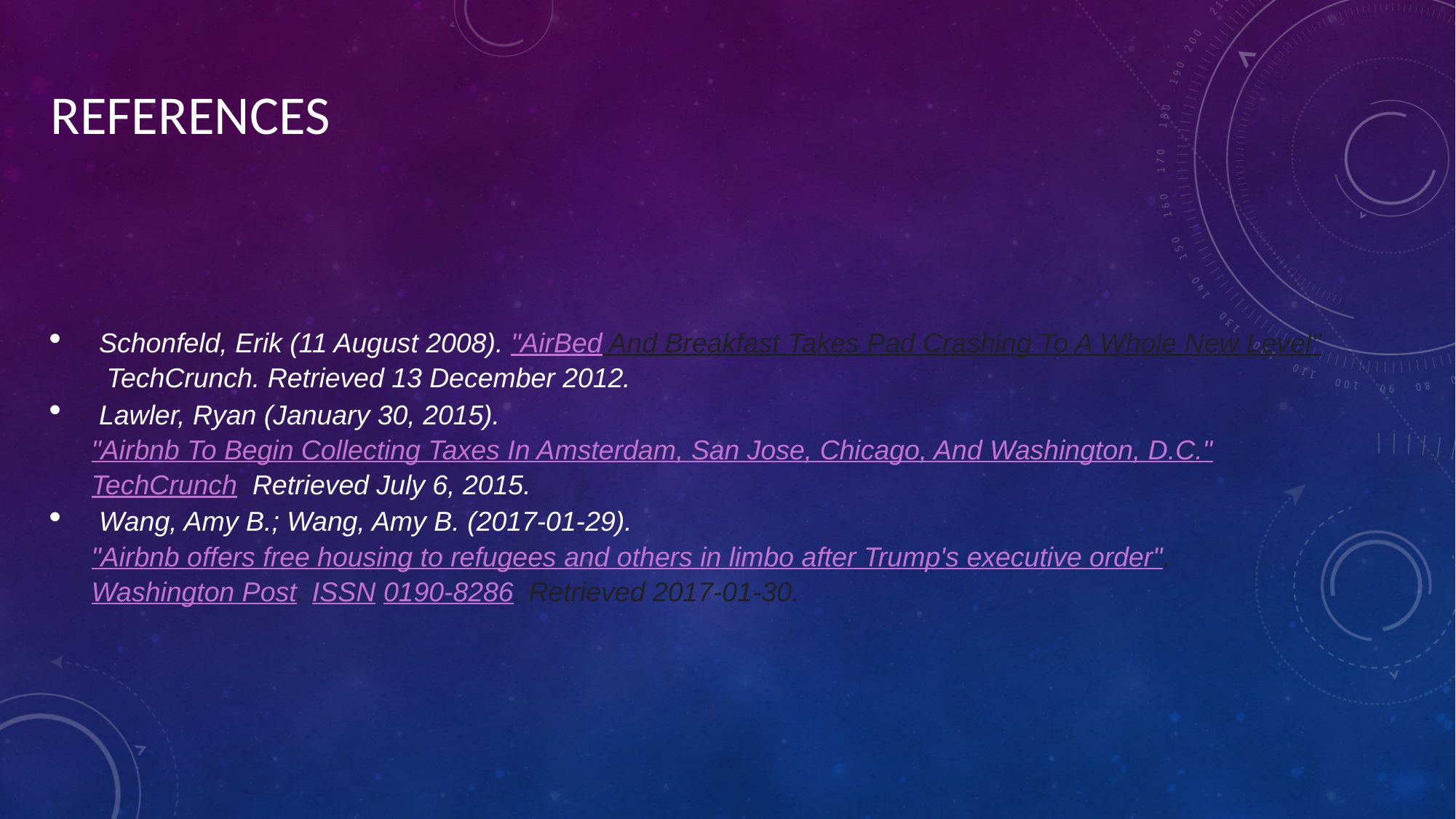

# References
 Schonfeld, Erik (11 August 2008). "AirBed And Breakfast Takes Pad Crashing To A Whole New Level". TechCrunch. Retrieved 13 December 2012.
 Lawler, Ryan (January 30, 2015). "Airbnb To Begin Collecting Taxes In Amsterdam, San Jose, Chicago, And Washington, D.C." TechCrunch. Retrieved July 6, 2015.
 Wang, Amy B.; Wang, Amy B. (2017-01-29). "Airbnb offers free housing to refugees and others in limbo after Trump's executive order". Washington Post. ISSN 0190-8286. Retrieved 2017-01-30.